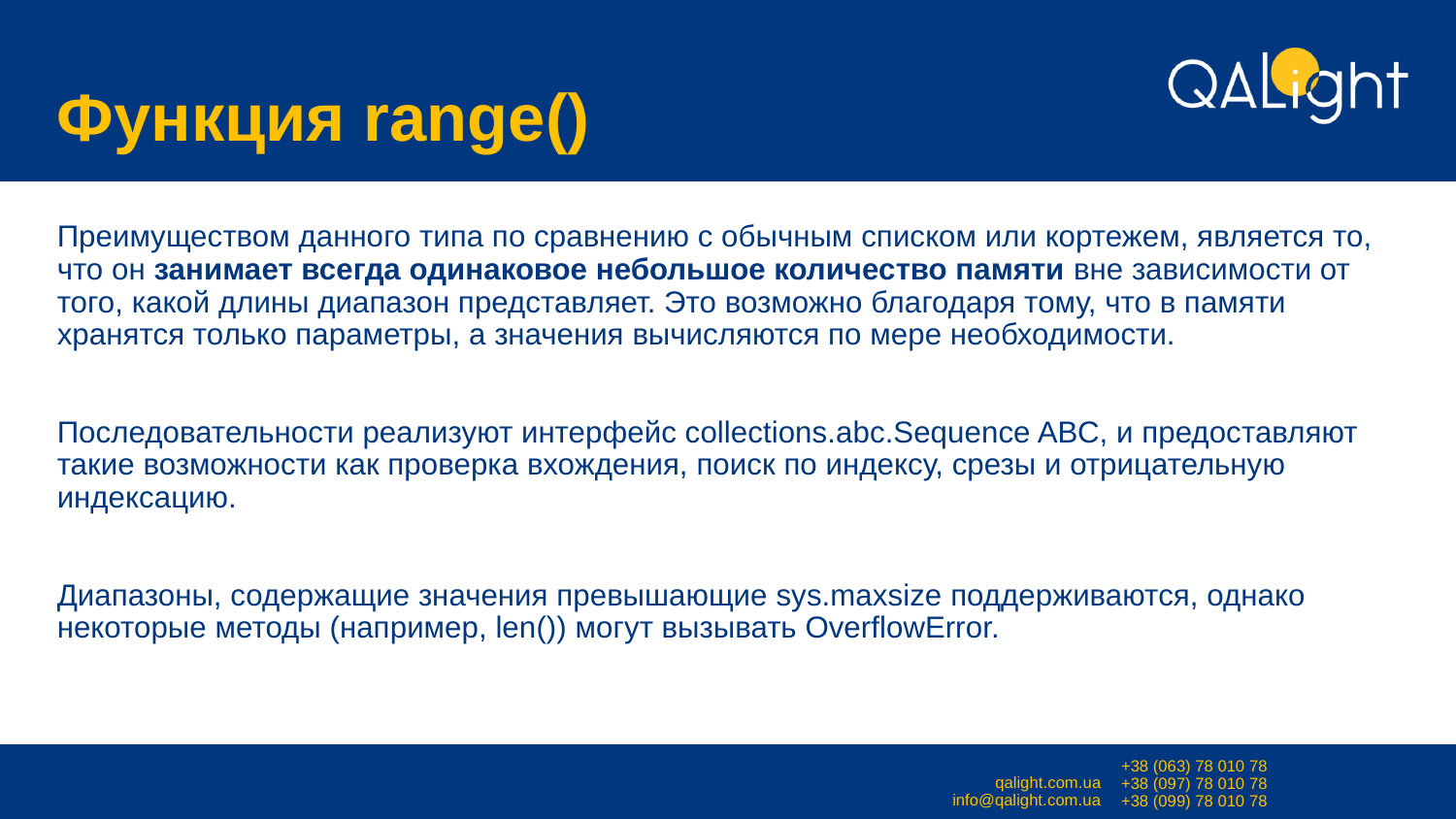

# Функция range()
Преимуществом данного типа по сравнению с обычным списком или кортежем, является то, что он занимает всегда одинаковое небольшое количество памяти вне зависимости от того, какой длины диапазон представляет. Это возможно благодаря тому, что в памяти хранятся только параметры, а значения вычисляются по мере необходимости.

Последовательности реализуют интерфейс collections.abc.Sequence ABC, и предоставляют такие возможности как проверка вхождения, поиск по индексу, срезы и отрицательную индексацию.

Диапазоны, содержащие значения превышающие sys.maxsize поддерживаются, однако некоторые методы (например, len()) могут вызывать OverflowError.